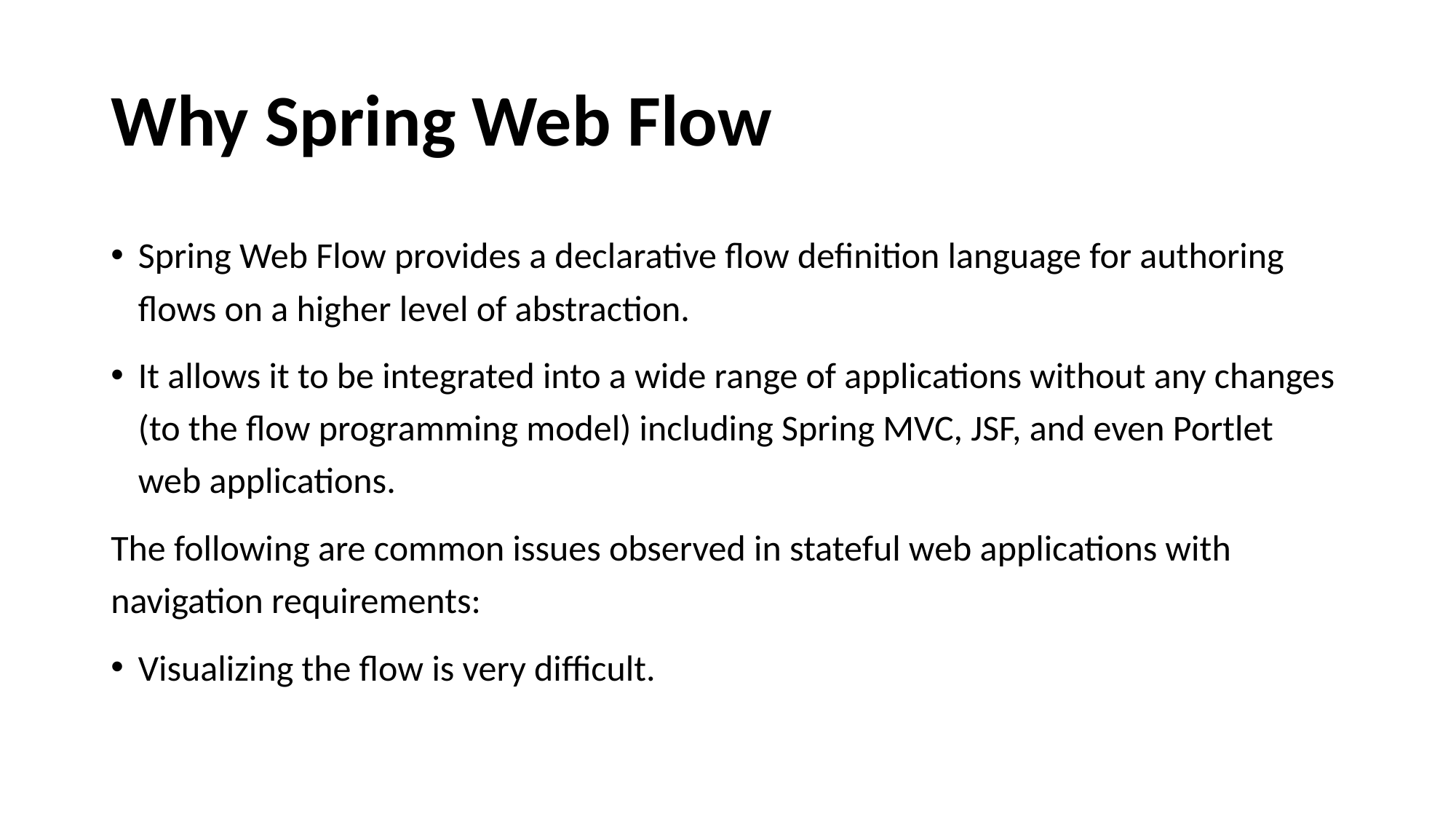

# Why Spring Web Flow
Spring Web Flow provides a declarative flow definition language for authoring flows on a higher level of abstraction.
It allows it to be integrated into a wide range of applications without any changes (to the flow programming model) including Spring MVC, JSF, and even Portlet web applications.
The following are common issues observed in stateful web applications with navigation requirements:
Visualizing the flow is very difficult.